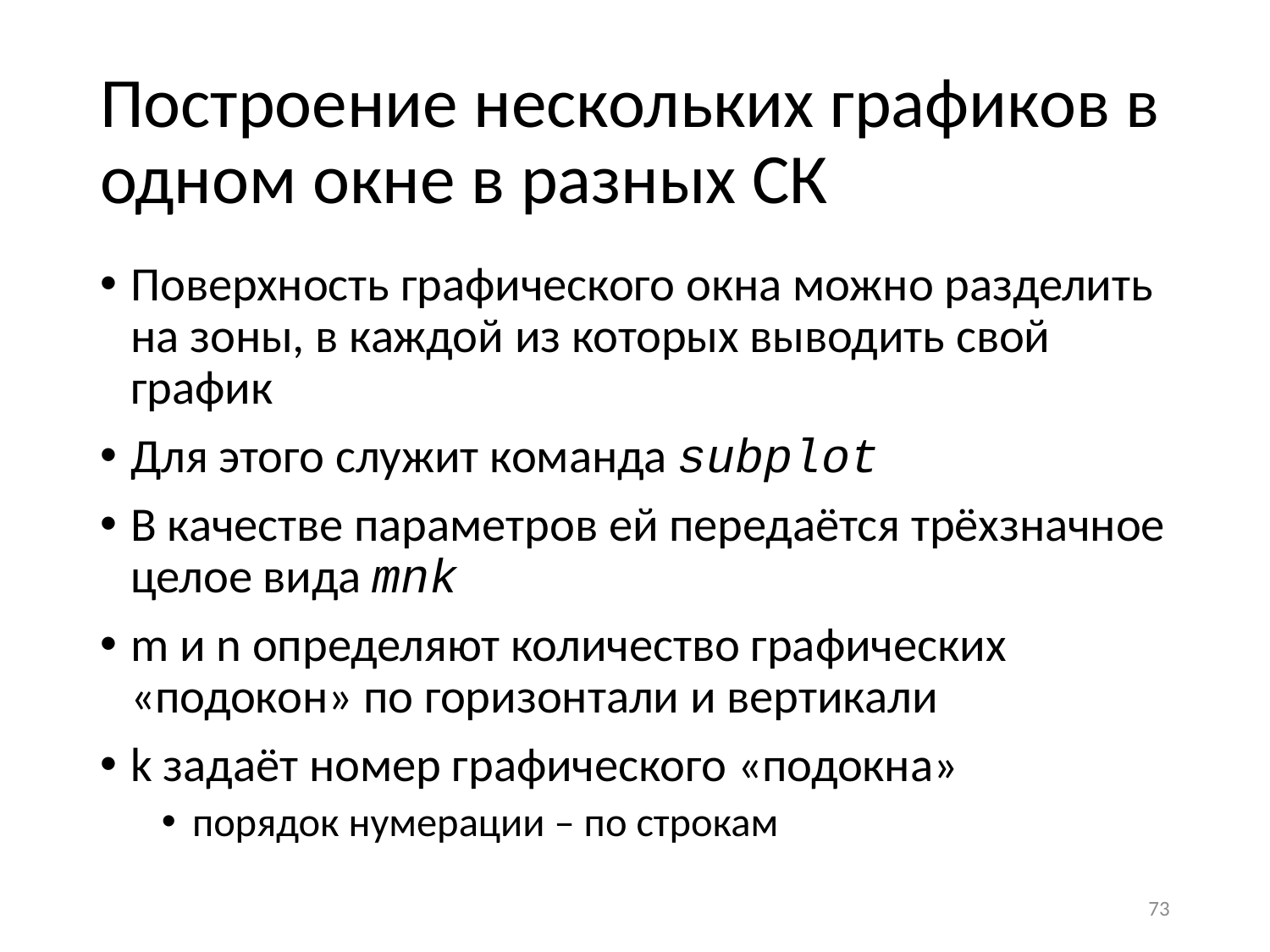

# Построение нескольких графиков в одном окне в разных СК
Поверхность графического окна можно разделить на зоны, в каждой из которых выводить свой график
Для этого служит команда subplot
В качестве параметров ей передаётся трёхзначное целое вида mnk
m и n определяют количество графических «подокон» по горизонтали и вертикали
k задаёт номер графического «подокна»
порядок нумерации – по строкам
73